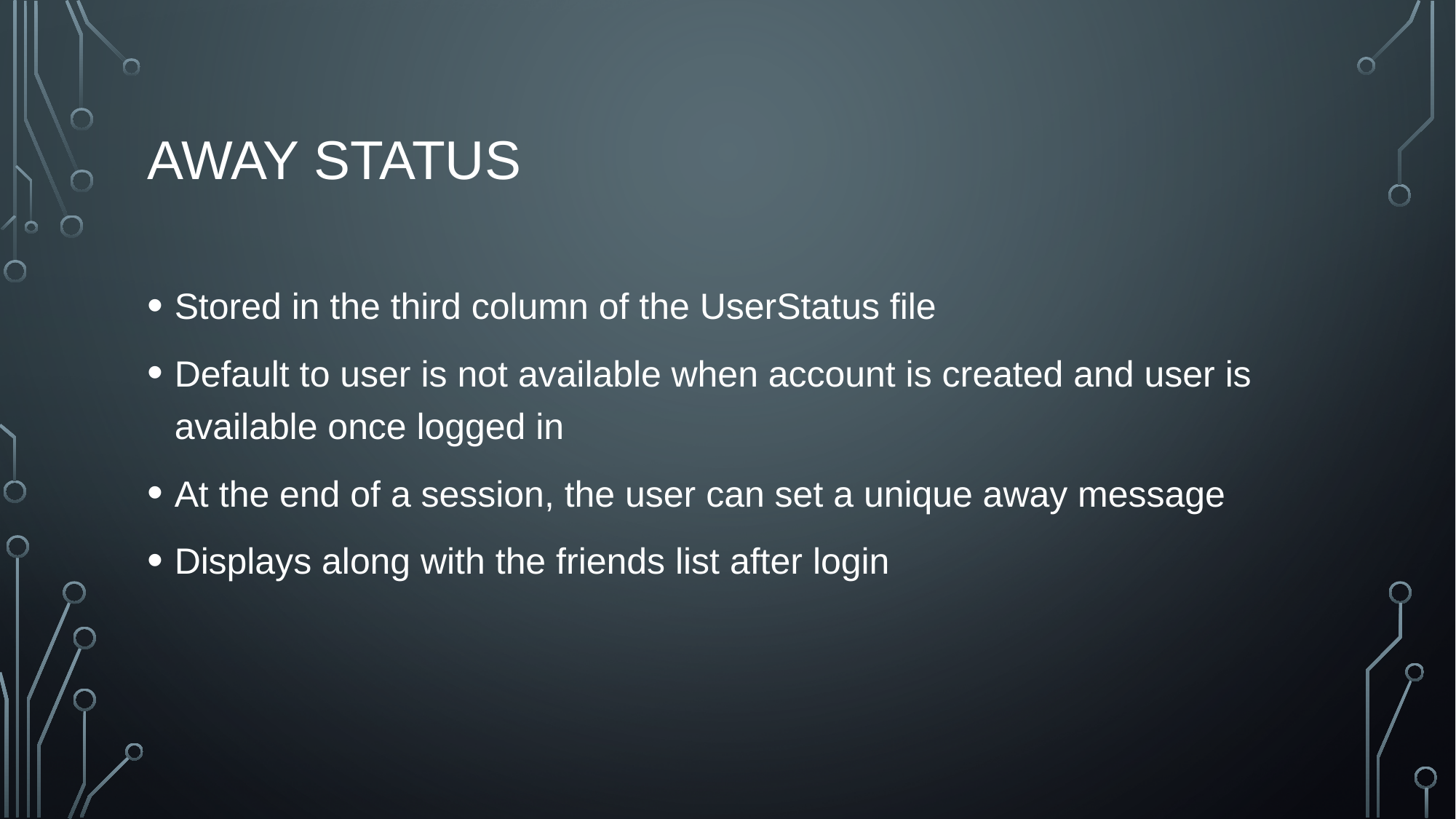

# Away Status
Stored in the third column of the UserStatus file
Default to user is not available when account is created and user is available once logged in
At the end of a session, the user can set a unique away message
Displays along with the friends list after login